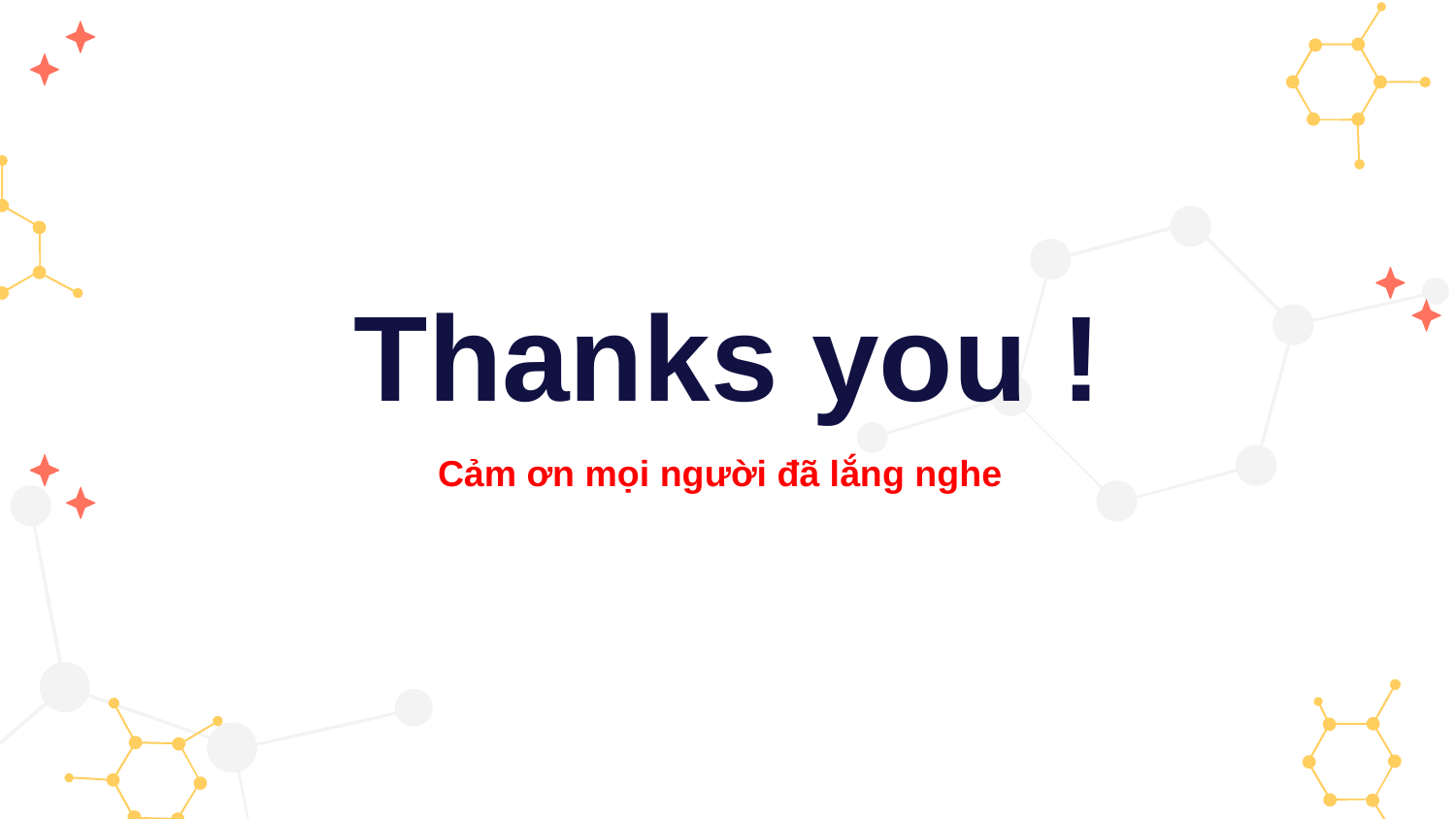

# Thanks you !
Cảm ơn mọi người đã lắng nghe